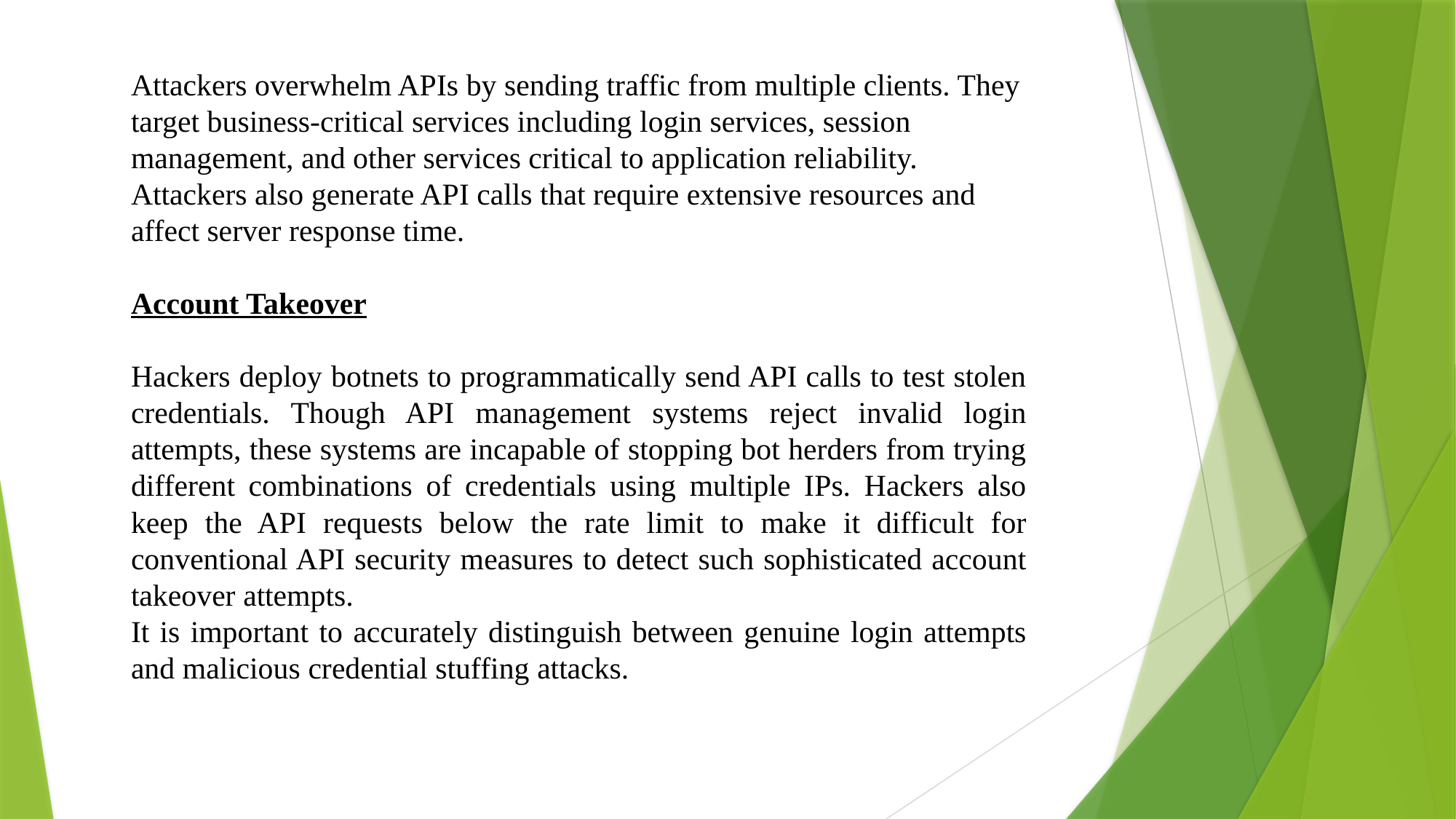

Attackers overwhelm APIs by sending traffic from multiple clients. They target business-critical services including login services, session management, and other services critical to application reliability. Attackers also generate API calls that require extensive resources and affect server response time.

Account Takeover

Hackers deploy botnets to programmatically send API calls to test stolen credentials. Though API management systems reject invalid login attempts, these systems are incapable of stopping bot herders from trying different combinations of credentials using multiple IPs. Hackers also keep the API requests below the rate limit to make it difficult for conventional API security measures to detect such sophisticated account takeover attempts.
It is important to accurately distinguish between genuine login attempts and malicious credential stuffing attacks.